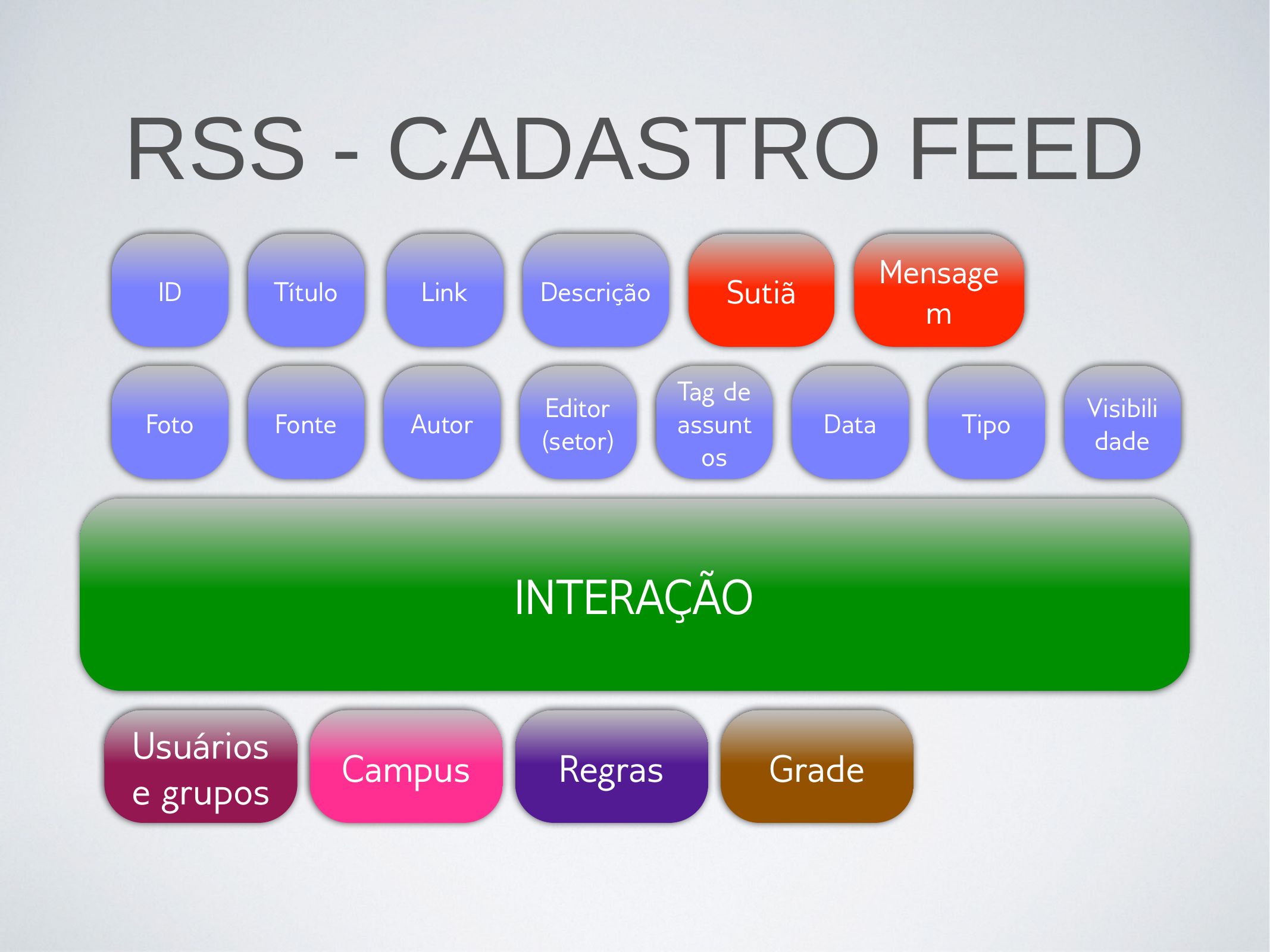

# RSS - Cadastro FEED
ID
Título
Link
Descrição
Sutiã
Mensagem
Foto
Fonte
Autor
Editor
(setor)
Tag de assuntos
Data
Tipo
Visibilidade
INTERAÇÃO
Usuários e grupos
Campus
Regras
Grade